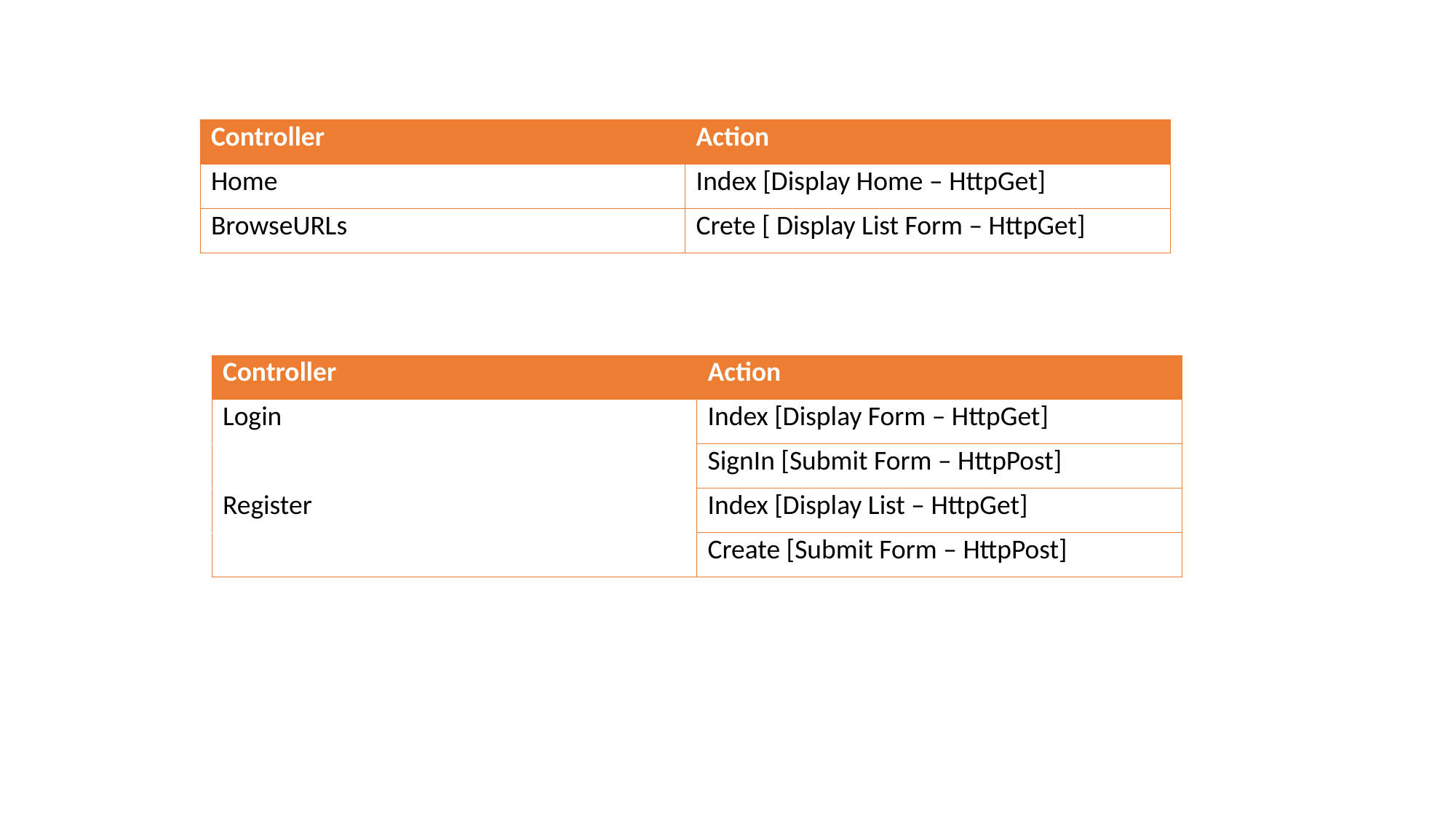

| Controller | Action |
| --- | --- |
| Home | Index [Display Home – HttpGet] |
| BrowseURLs | Crete [ Display List Form – HttpGet] |
| Controller | Action |
| --- | --- |
| Login | Index [Display Form – HttpGet] |
|  | SignIn [Submit Form – HttpPost] |
| Register | Index [Display List – HttpGet] |
|  | Create [Submit Form – HttpPost] |